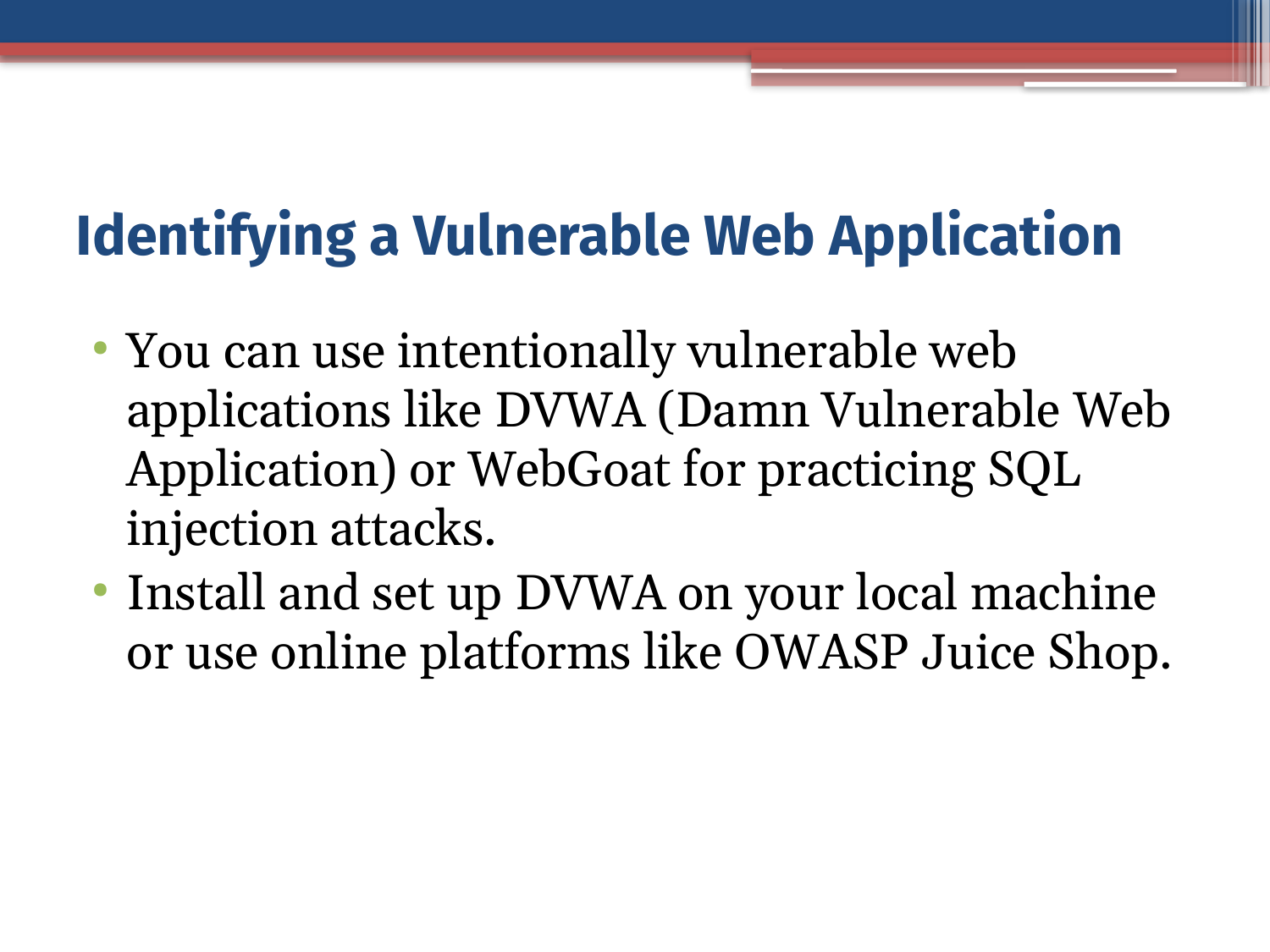

# Identifying a Vulnerable Web Application
You can use intentionally vulnerable web applications like DVWA (Damn Vulnerable Web Application) or WebGoat for practicing SQL injection attacks.
Install and set up DVWA on your local machine or use online platforms like OWASP Juice Shop.